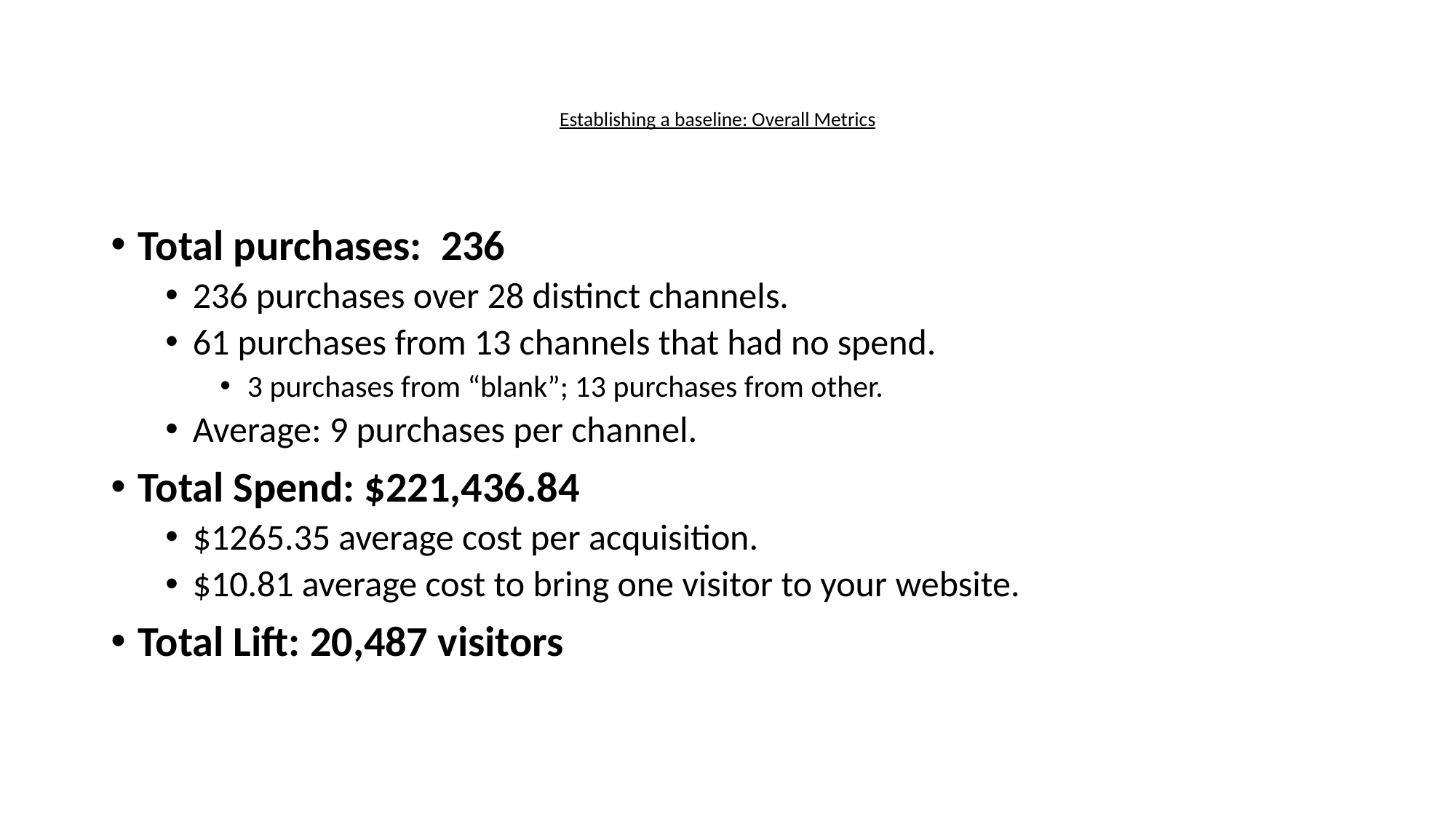

# Establishing a baseline: Overall Metrics
Total purchases:  236
236 purchases over 28 distinct channels.
61 purchases from 13 channels that had no spend.
3 purchases from “blank”; 13 purchases from other.
Average: 9 purchases per channel.
Total Spend: $221,436.84
$1265.35 average cost per acquisition.
$10.81 average cost to bring one visitor to your website.
Total Lift: 20,487 visitors